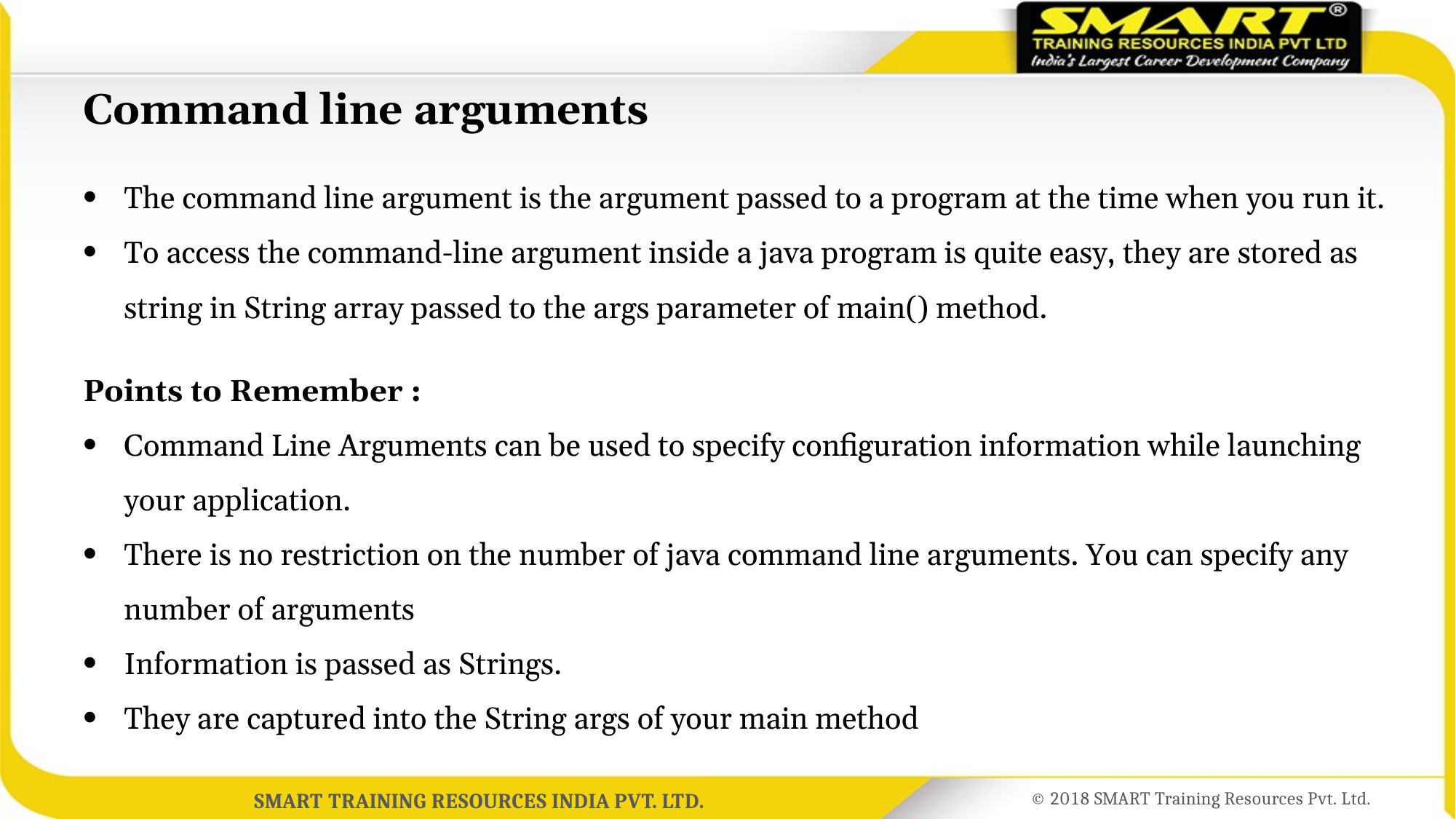

# Command line arguments
The command line argument is the argument passed to a program at the time when you run it.
To access the command-line argument inside a java program is quite easy, they are stored as string in String array passed to the args parameter of main() method.

Points to Remember :
Command Line Arguments can be used to specify configuration information while launching your application.
There is no restriction on the number of java command line arguments. You can specify any number of arguments
Information is passed as Strings.
They are captured into the String args of your main method